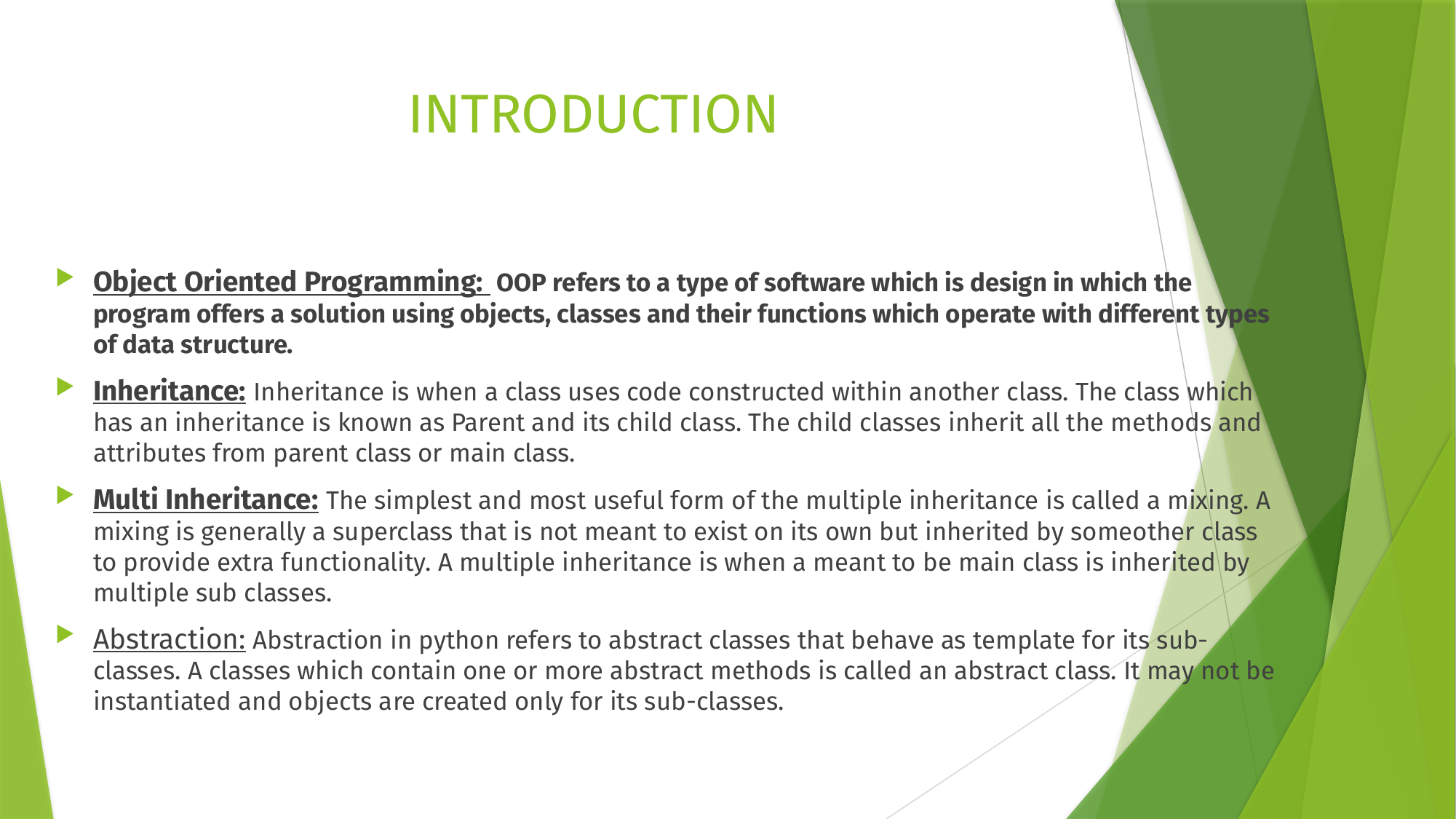

# INTRODUCTION
Object Oriented Programming:  OOP refers to a type of software which is design in which the program offers a solution using objects, classes and their functions which operate with different types of data structure.
Inheritance: Inheritance is when a class uses code constructed within another class. The class which has an inheritance is known as Parent and its child class. The child classes inherit all the methods and attributes from parent class or main class.
Multi Inheritance: The simplest and most useful form of the multiple inheritance is called a mixing. A mixing is generally a superclass that is not meant to exist on its own but inherited by someother class to provide extra functionality. A multiple inheritance is when a meant to be main class is inherited by multiple sub classes.
Abstraction: Abstraction in python refers to abstract classes that behave as template for its sub-classes. A classes which contain one or more abstract methods is called an abstract class. It may not be instantiated and objects are created only for its sub-classes.